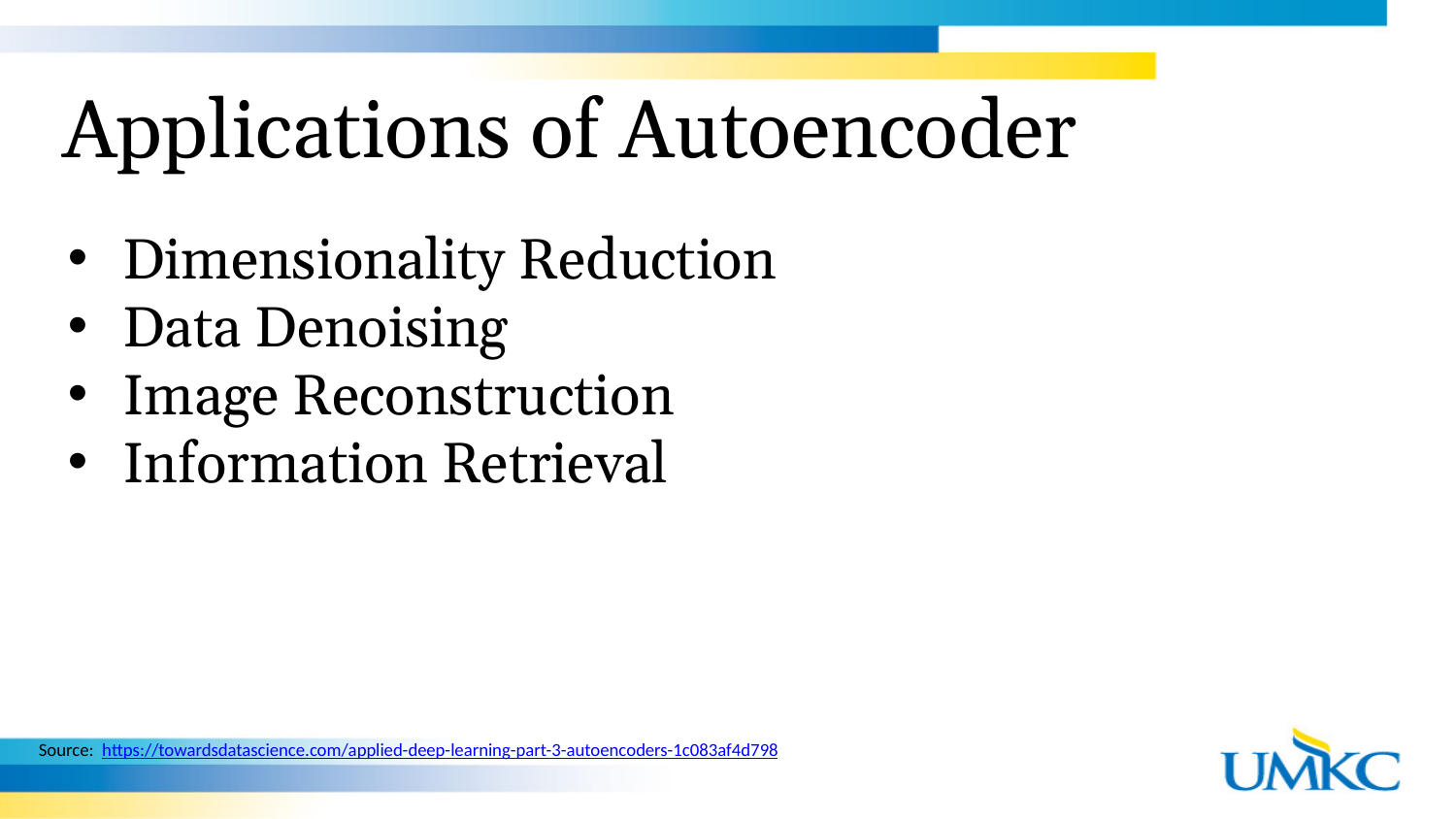

Applications of Autoencoder
Dimensionality Reduction
Data Denoising
Image Reconstruction
Information Retrieval
Source:  https://towardsdatascience.com/applied-deep-learning-part-3-autoencoders-1c083af4d798